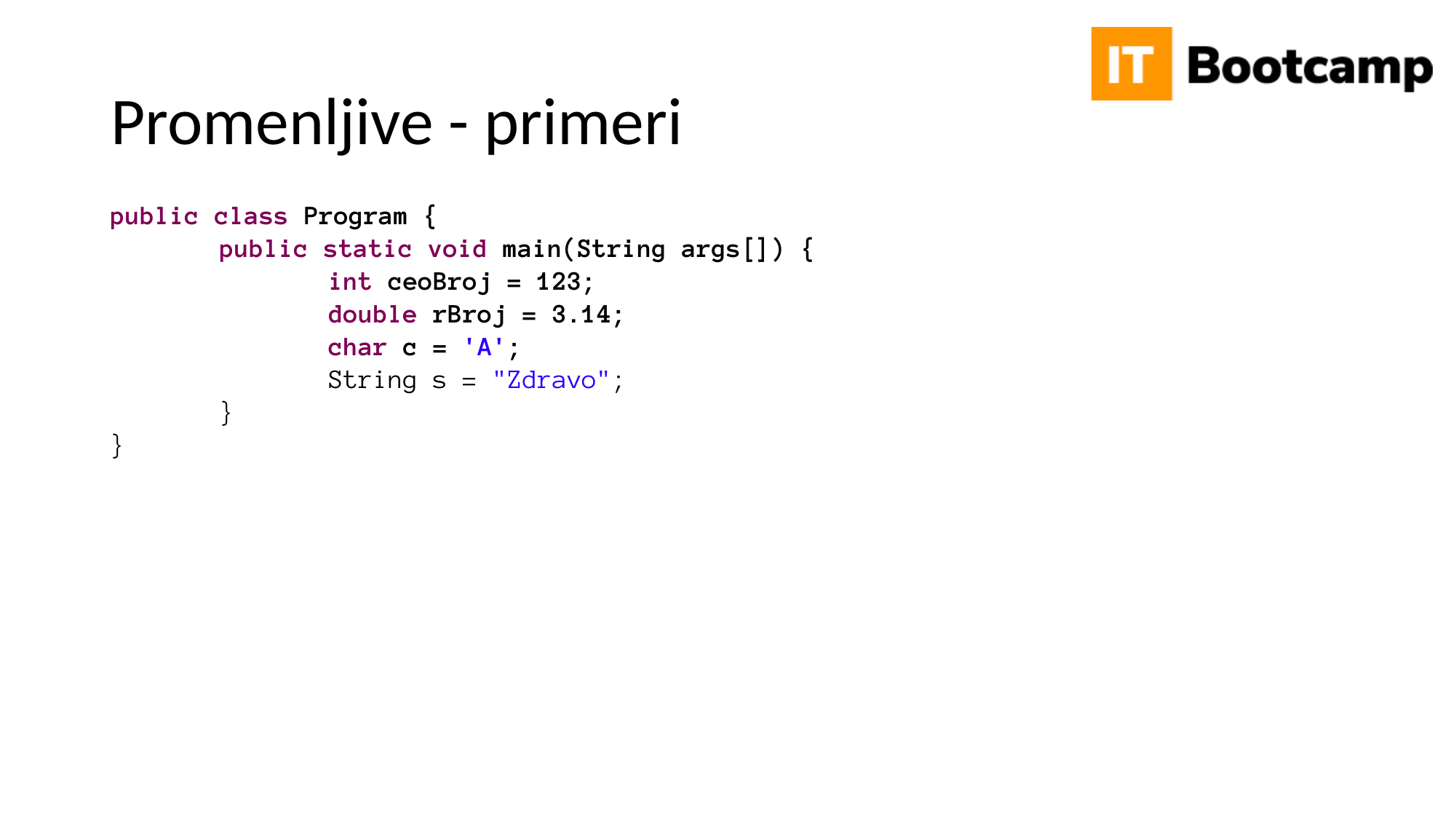

# Promenljive - primeri
public class Program {
	public static void main(String args[]) {
		int ceoBroj = 123;
		double rBroj = 3.14;
		char c = 'A';
		String s = "Zdravo";
	}
}